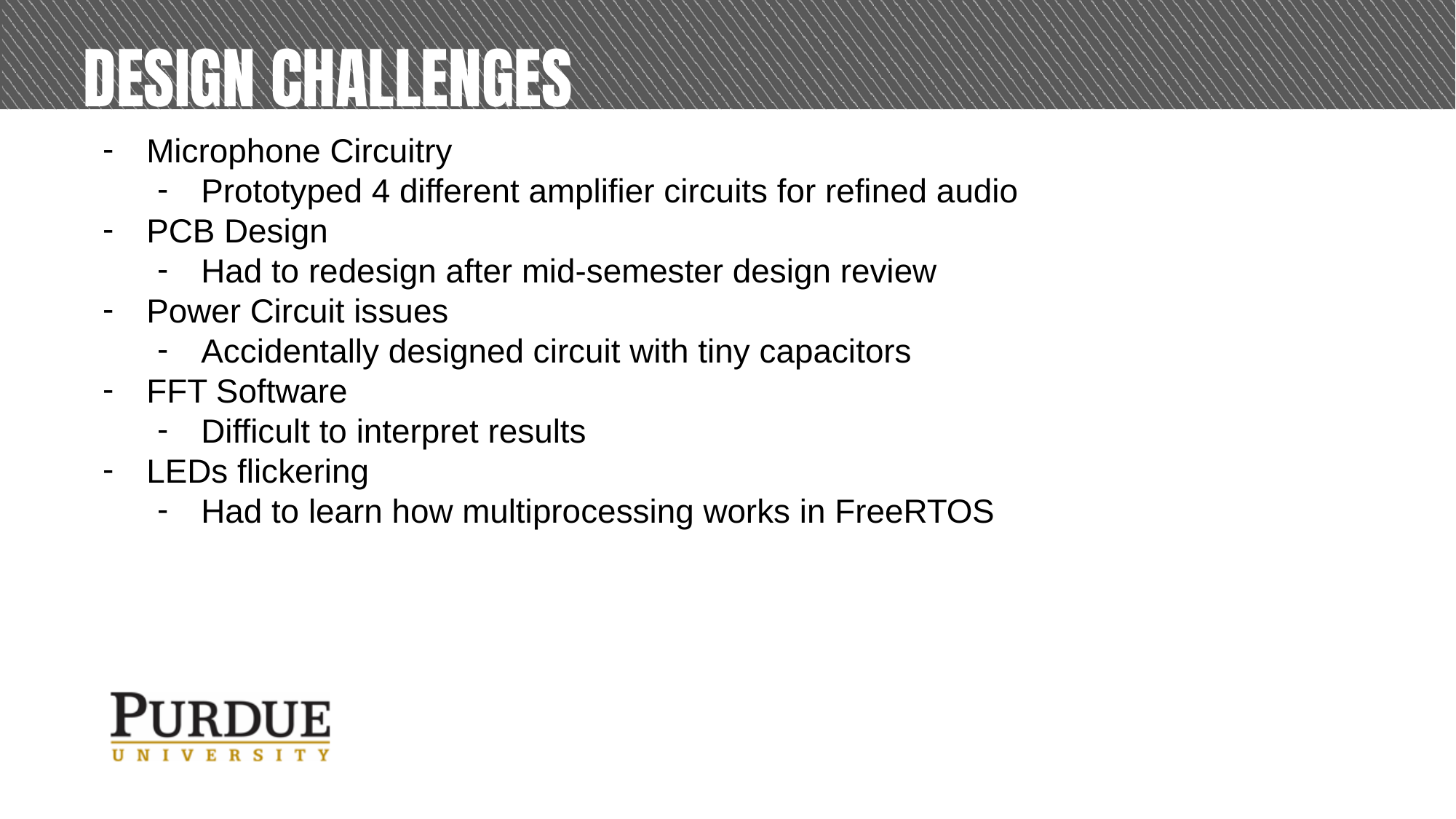

# DESIGN CHALLENGES
Microphone Circuitry
Prototyped 4 different amplifier circuits for refined audio
PCB Design
Had to redesign after mid-semester design review
Power Circuit issues
Accidentally designed circuit with tiny capacitors
FFT Software
Difficult to interpret results
LEDs flickering
Had to learn how multiprocessing works in FreeRTOS